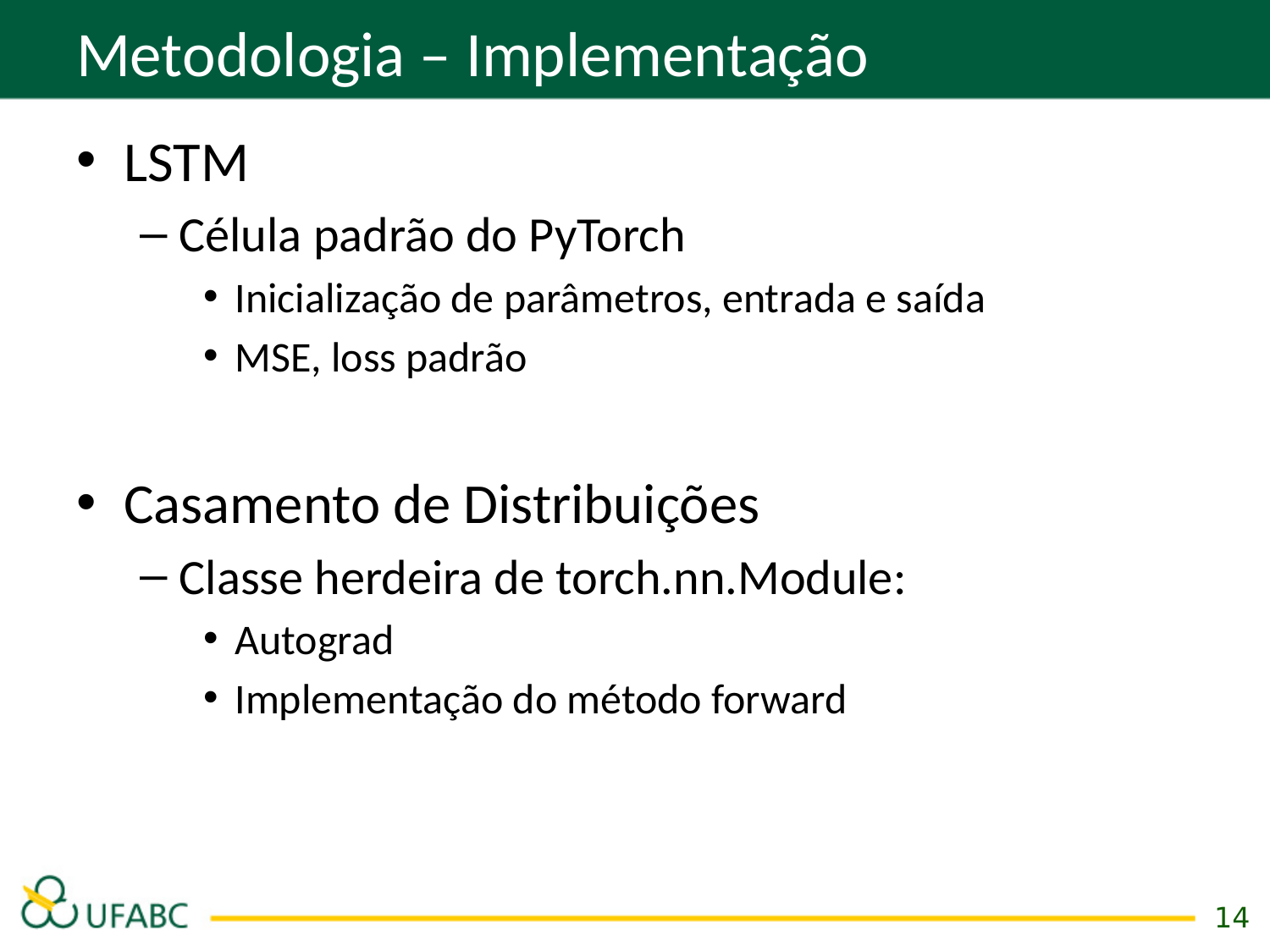

# Metodologia – Implementação
LSTM
Célula padrão do PyTorch
Inicialização de parâmetros, entrada e saída
MSE, loss padrão

Casamento de Distribuições
Classe herdeira de torch.nn.Module:
Autograd
Implementação do método forward

14